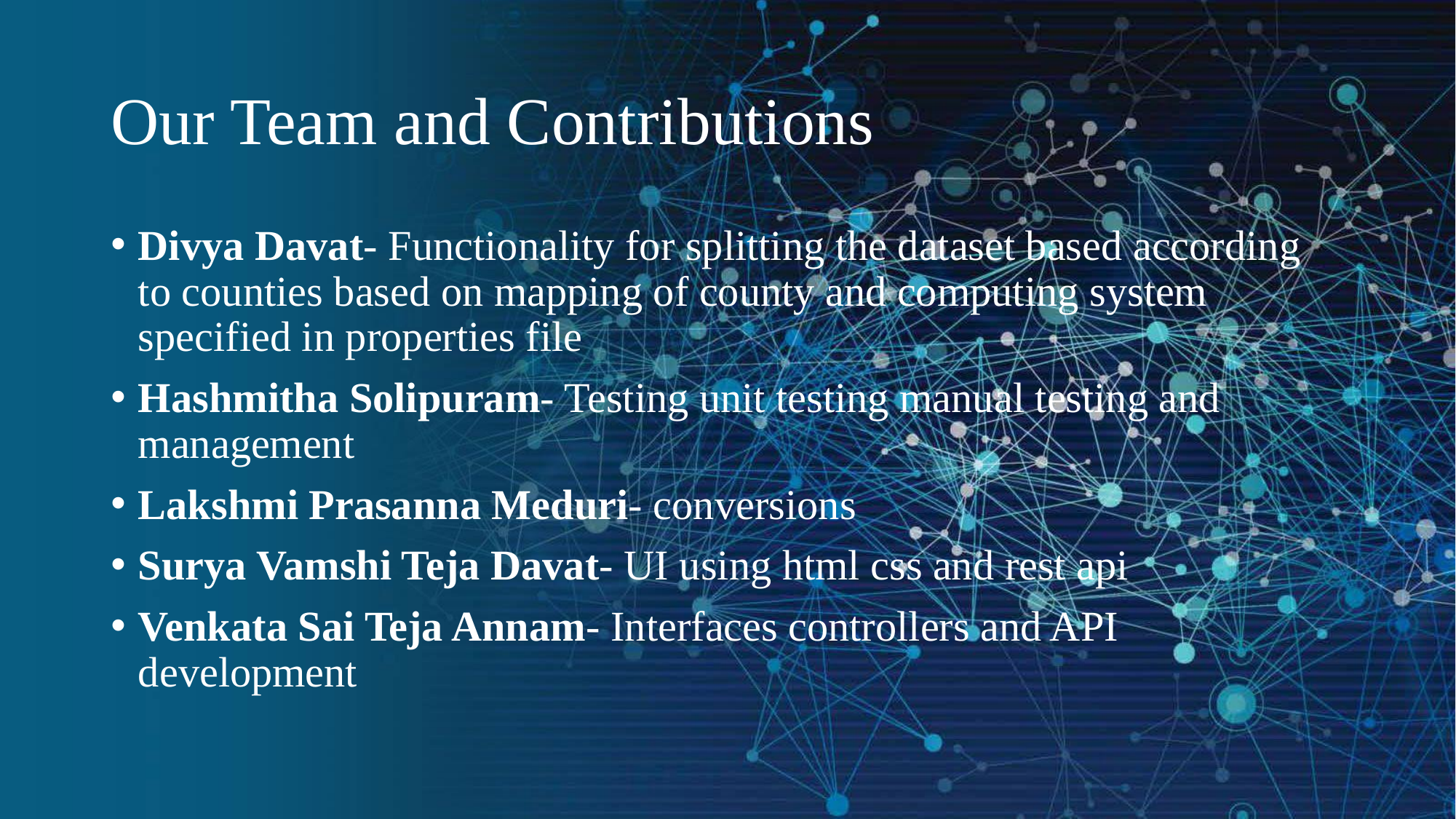

# Our Team and Contributions
Divya Davat- Functionality for splitting the dataset based according to counties based on mapping of county and computing system specified in properties file
Hashmitha Solipuram- Testing unit testing manual testing and management
Lakshmi Prasanna Meduri- conversions
Surya Vamshi Teja Davat- UI using html css and rest api
Venkata Sai Teja Annam- Interfaces controllers and API development